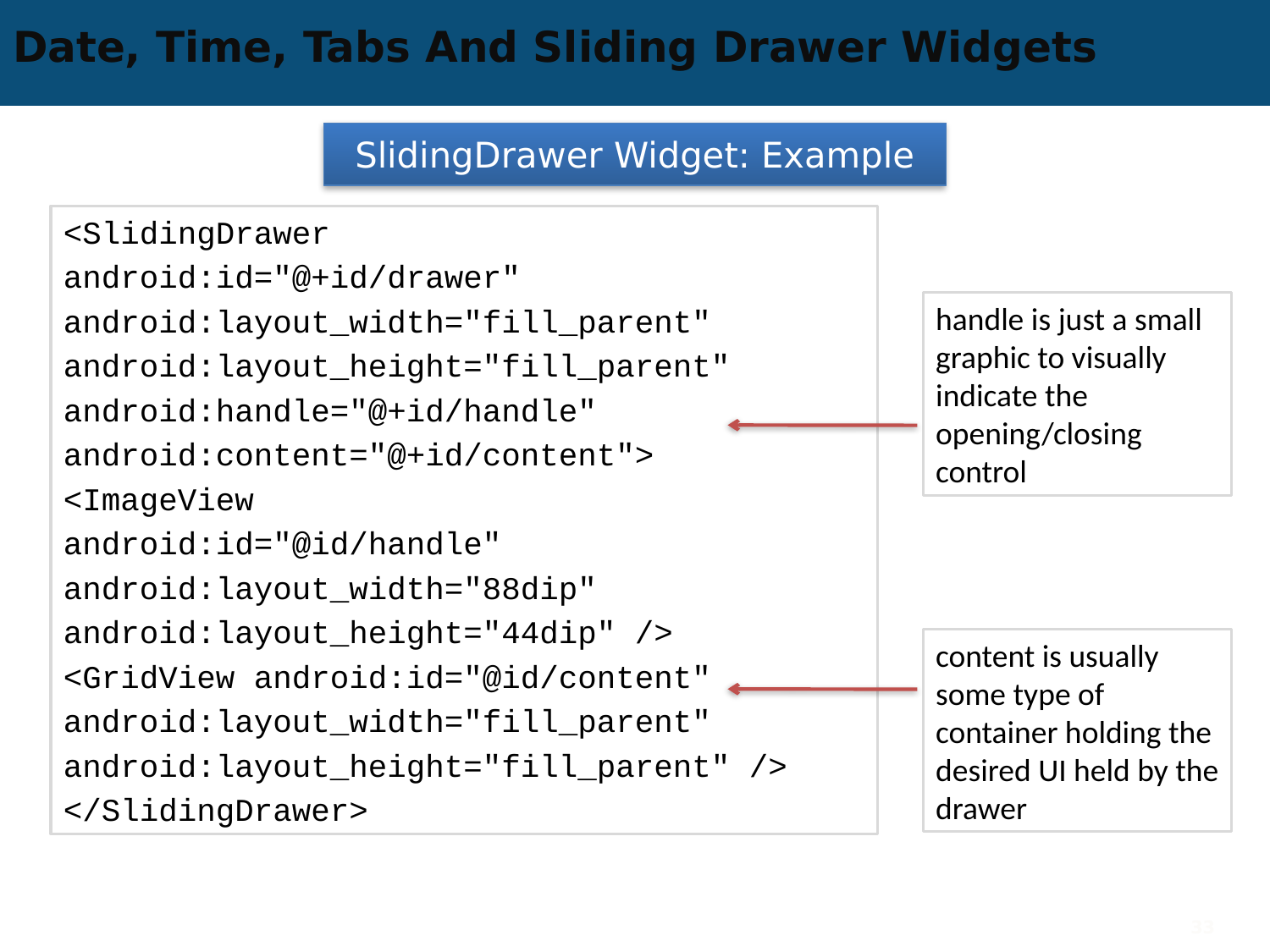

# Date, Time, Tabs And Sliding Drawer Widgets
SlidingDrawer Widget: Example
<SlidingDrawer
android:id="@+id/drawer"
android:layout_width="fill_parent"
android:layout_height="fill_parent"
android:handle="@+id/handle"
android:content="@+id/content">
<ImageView
android:id="@id/handle"
android:layout_width="88dip"
android:layout_height="44dip" />
<GridView android:id="@id/content"
android:layout_width="fill_parent"
android:layout_height="fill_parent" />
</SlidingDrawer>
handle is just a small graphic to visually indicate the opening/closing control
content is usually some type of container holding the desired UI held by the drawer